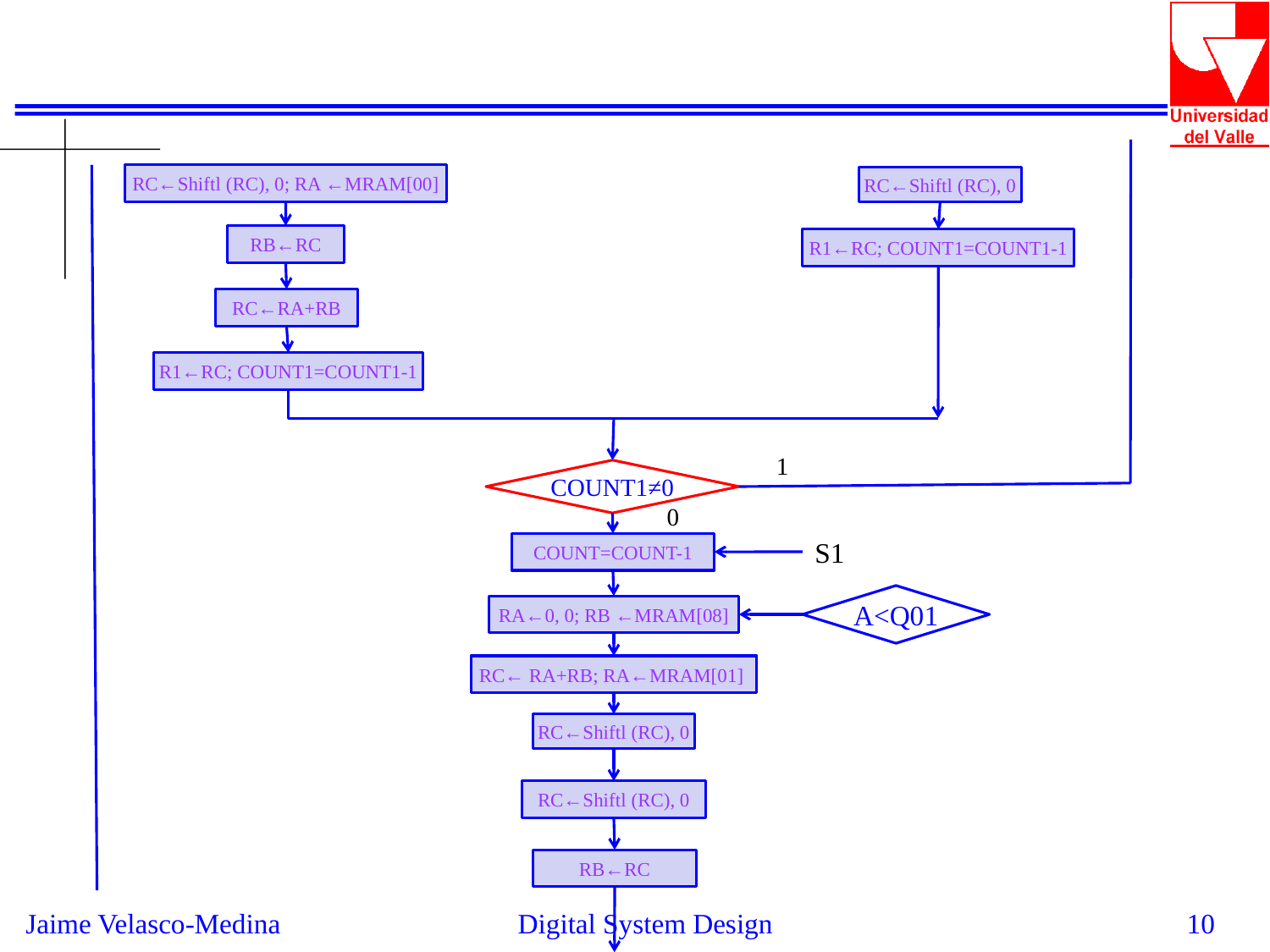

RC←Shiftl (RC), 0; RA ←MRAM[00]
RC←Shiftl (RC), 0
RB←RC
R1←RC; COUNT1=COUNT1-1
RC←RA+RB
R1←RC; COUNT1=COUNT1-1
1
COUNT1≠0
0
S1
COUNT=COUNT-1
A<Q01
RA←0, 0; RB ←MRAM[08]
RC← RA+RB; RA←MRAM[01]
RC←Shiftl (RC), 0
RC←Shiftl (RC), 0
RB←RC